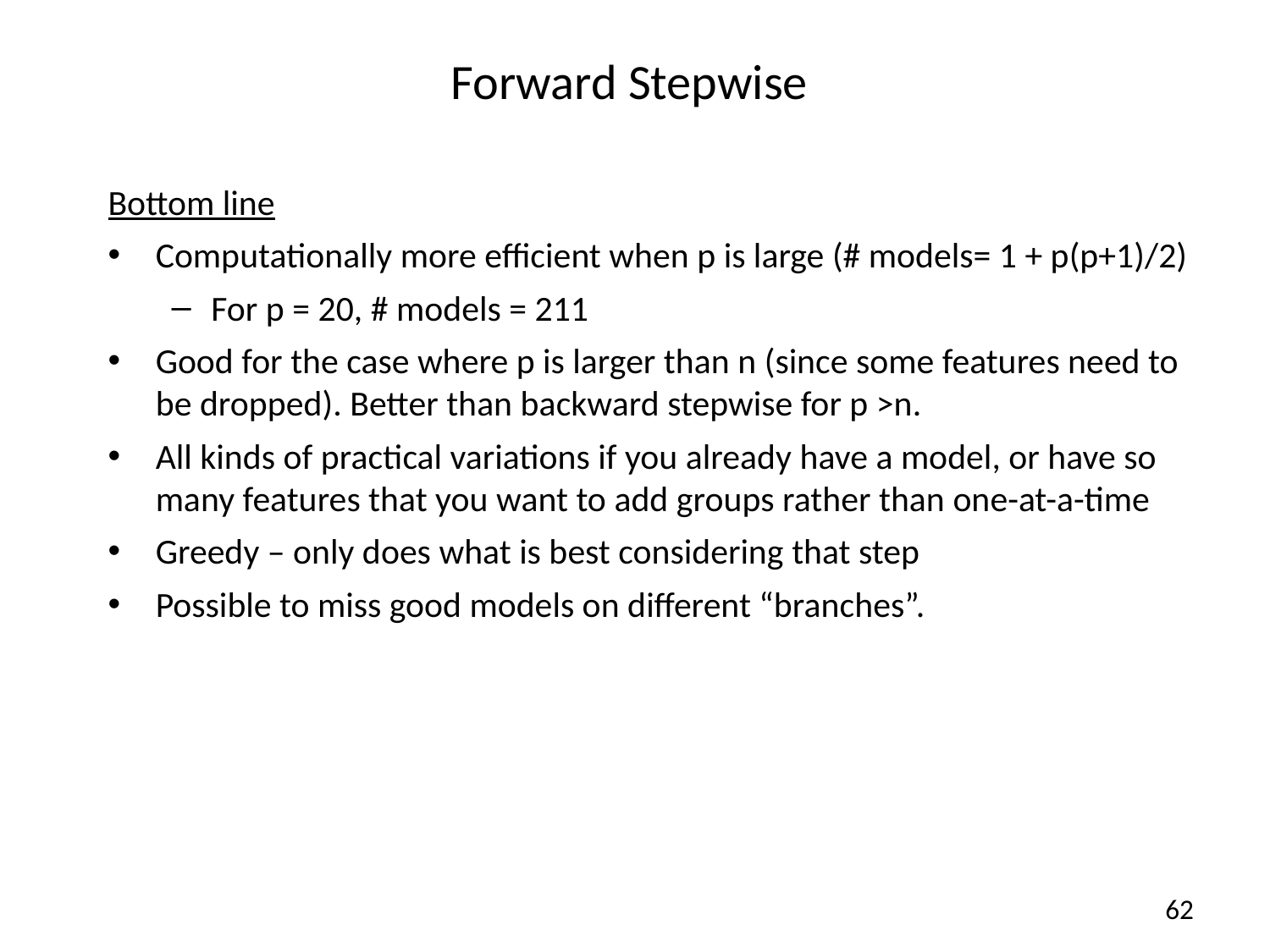

# Forward Stepwise

Bottom line
Computationally more efficient when p is large (# models= 1 + p(p+1)/2)
For p = 20, # models = 211
Good for the case where p is larger than n (since some features need to be dropped). Better than backward stepwise for p >n.
All kinds of practical variations if you already have a model, or have so many features that you want to add groups rather than one-at-a-time
Greedy – only does what is best considering that step
Possible to miss good models on different “branches”.
62